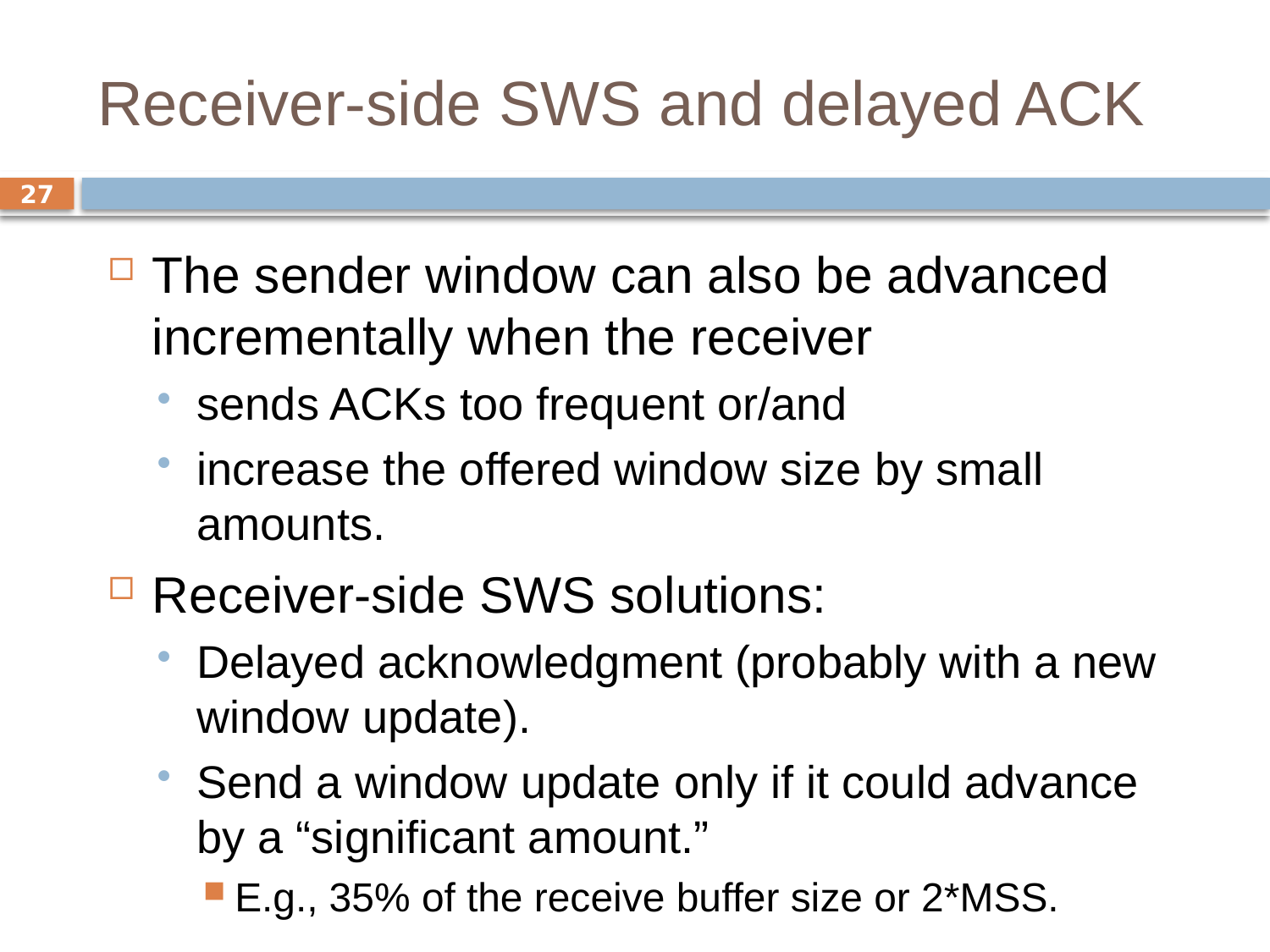

# Receiver-side SWS and delayed ACK
27
The sender window can also be advanced incrementally when the receiver
sends ACKs too frequent or/and
increase the offered window size by small amounts.
Receiver-side SWS solutions:
Delayed acknowledgment (probably with a new window update).
Send a window update only if it could advance by a “significant amount.”
E.g., 35% of the receive buffer size or 2*MSS.